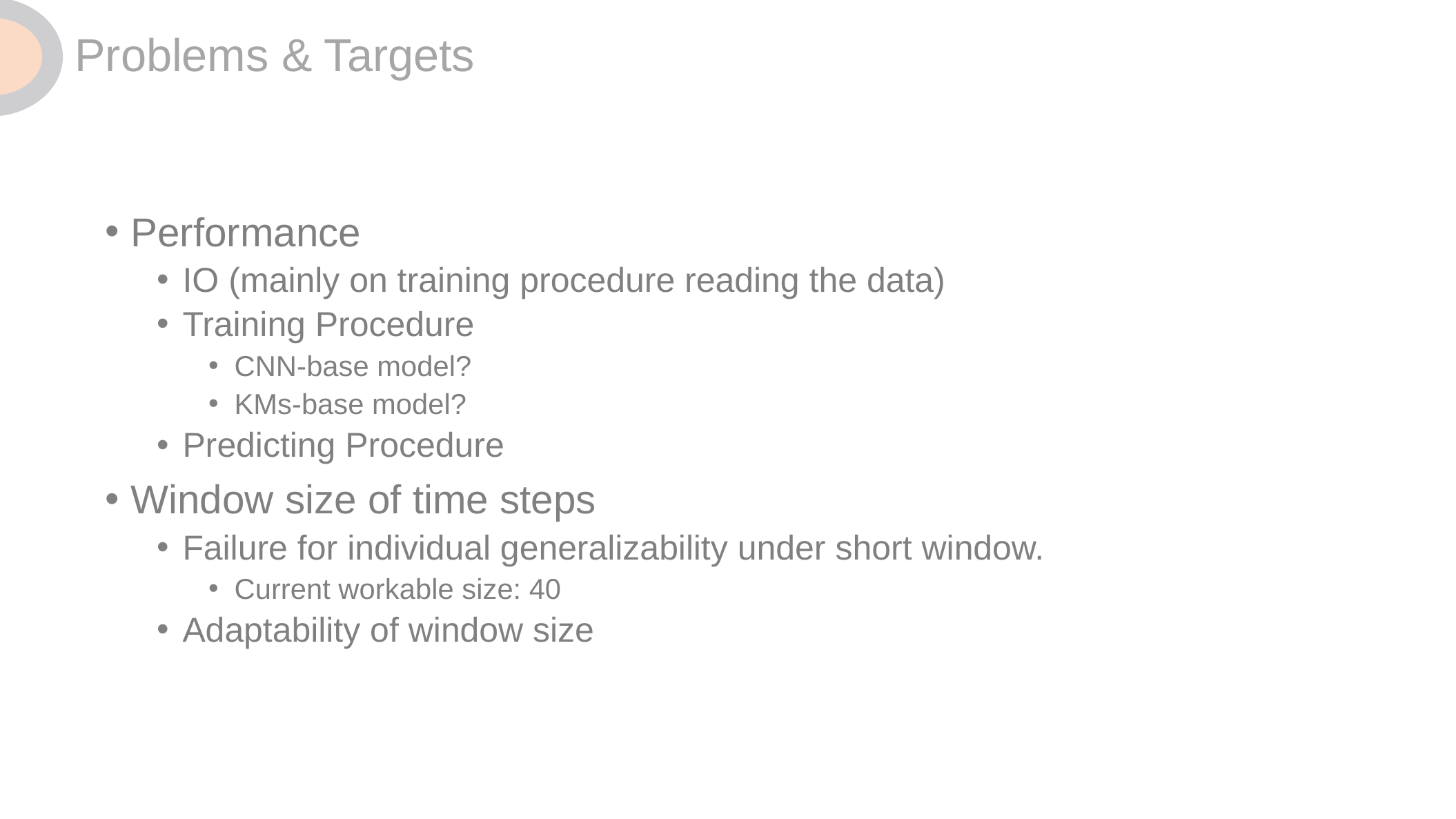

Problems & Targets

Performance
IO (mainly on training procedure reading the data)
Training Procedure
CNN-base model?
KMs-base model?
Predicting Procedure
Window size of time steps
Failure for individual generalizability under short window.
Current workable size: 40
Adaptability of window size